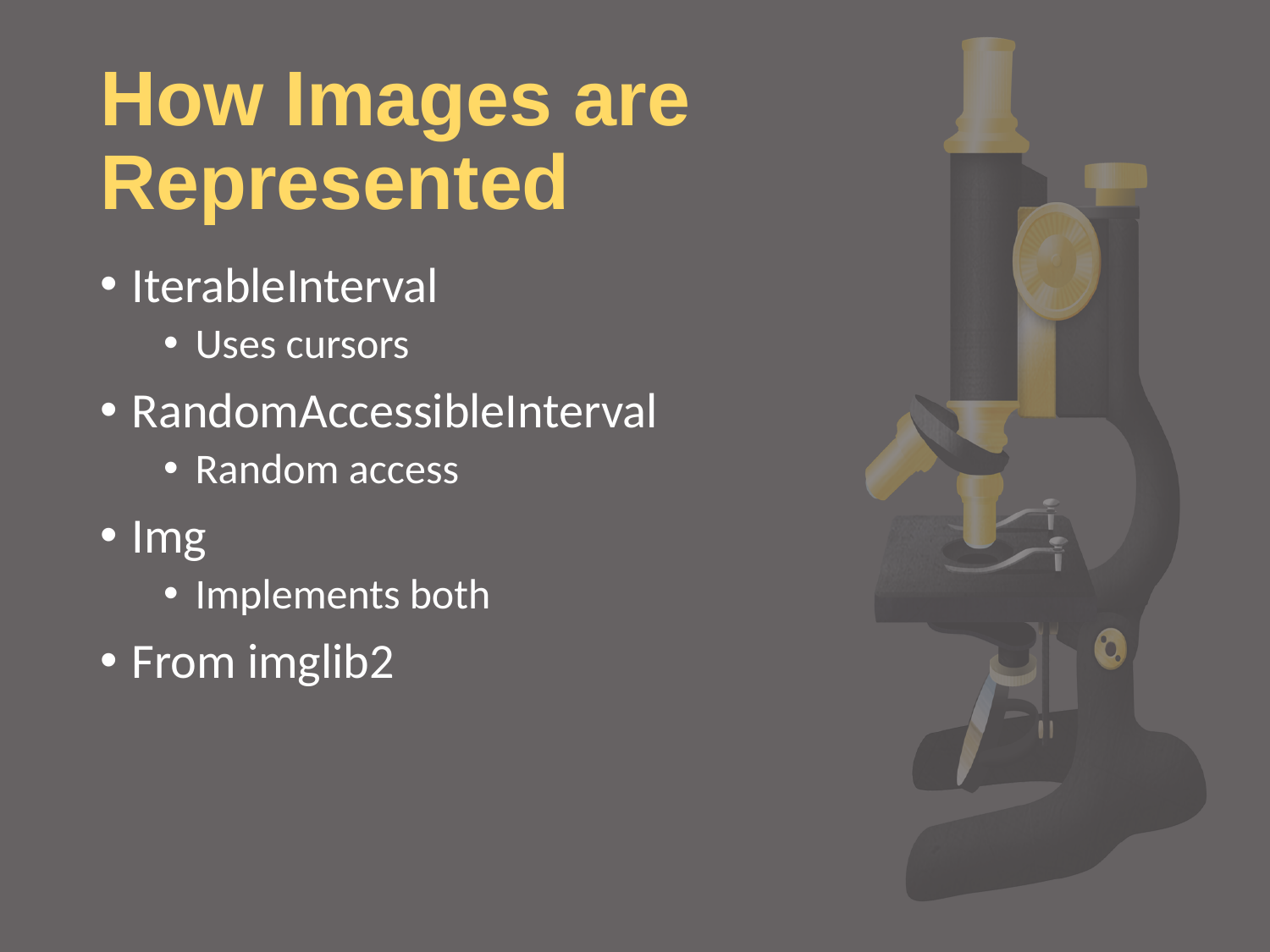

# How Images are Represented
IterableInterval
Uses cursors
RandomAccessibleInterval
Random access
Img
Implements both
From imglib2